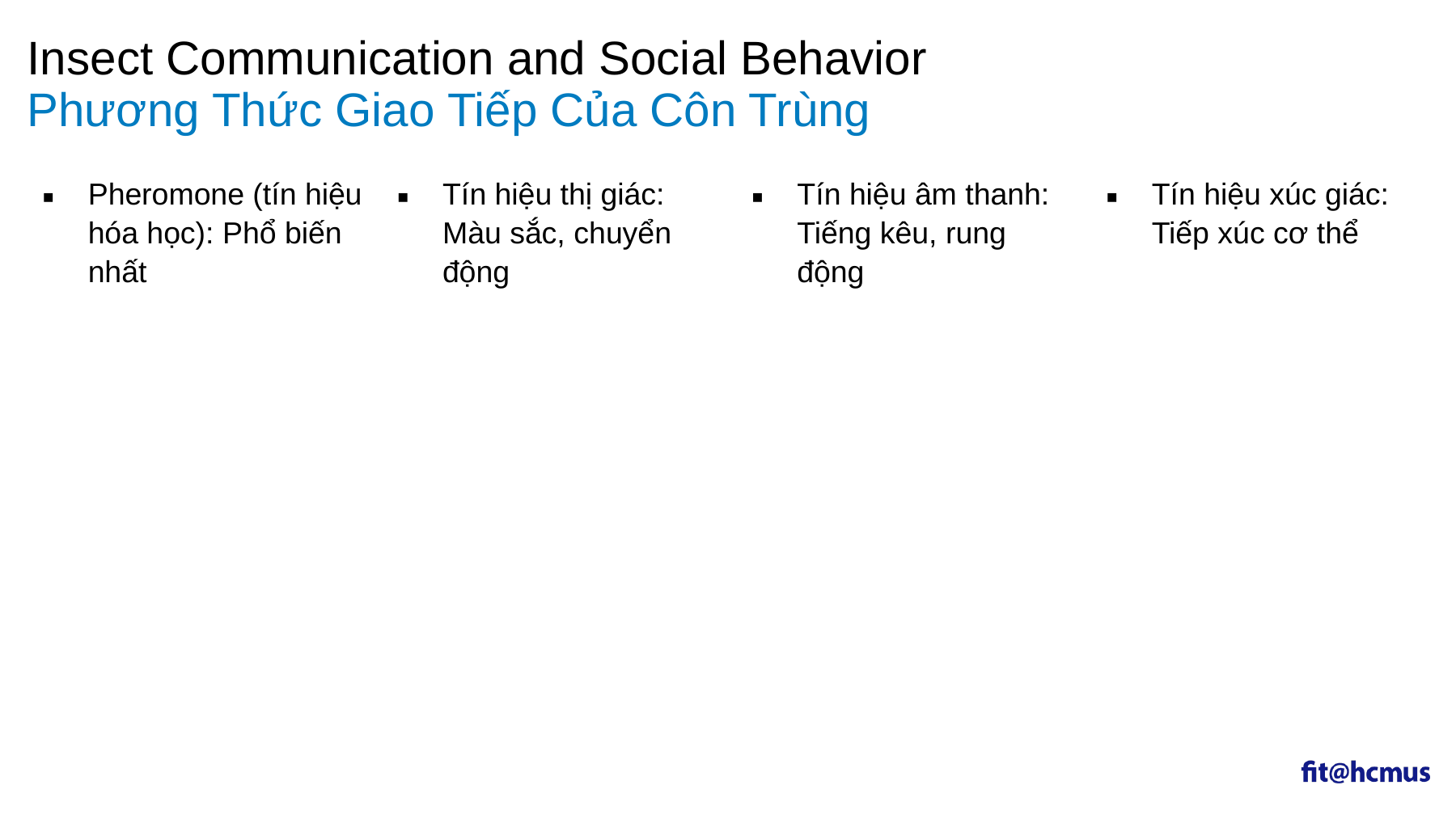

Insect Communication and Social Behavior
# Phương Thức Giao Tiếp Của Côn Trùng
Pheromone (tín hiệu hóa học): Phổ biến nhất
Tín hiệu âm thanh: Tiếng kêu, rung động
Tín hiệu thị giác: Màu sắc, chuyển động
Tín hiệu xúc giác: Tiếp xúc cơ thể